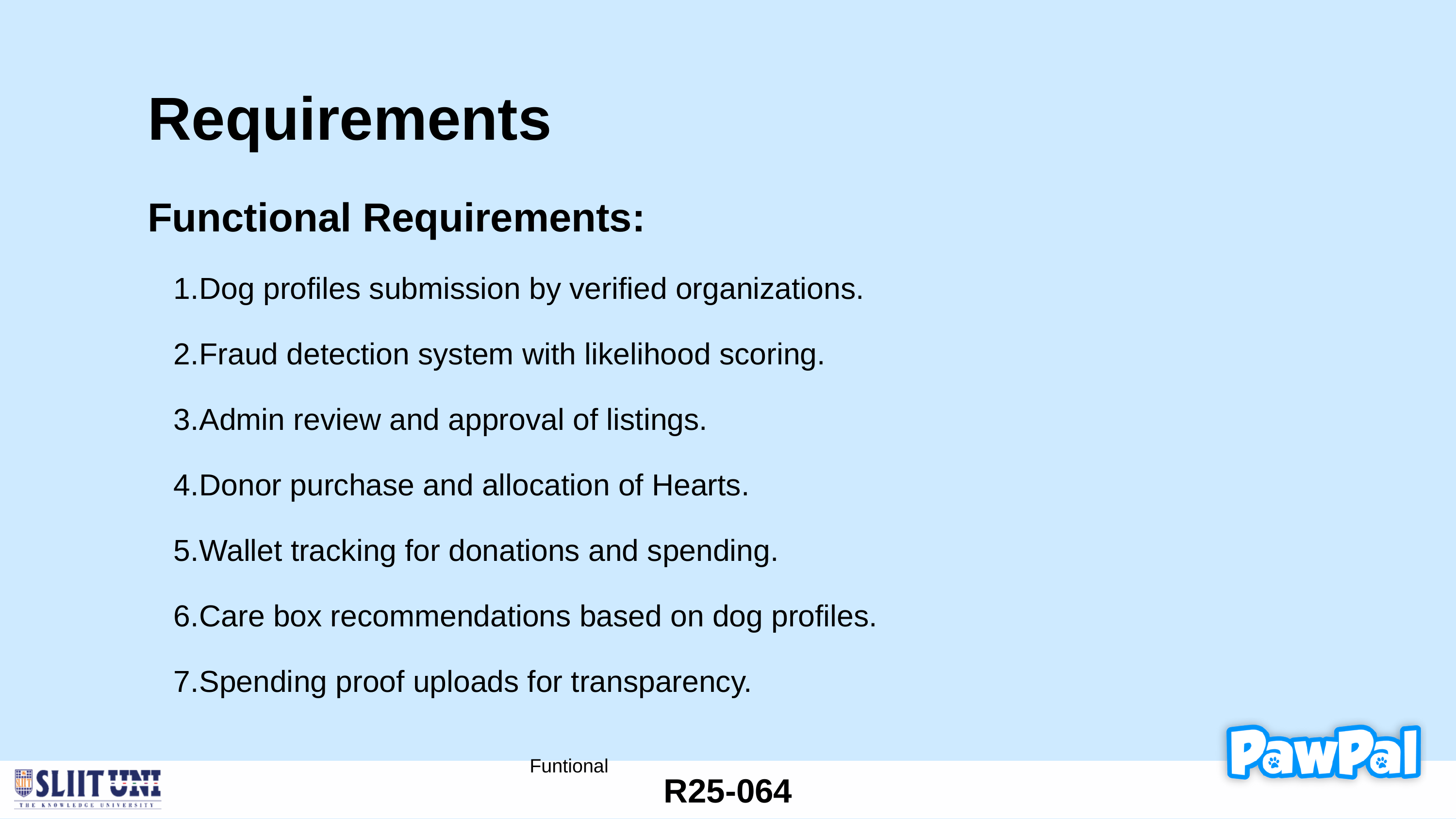

Requirements
Functional Requirements:
Dog profiles submission by verified organizations.
Fraud detection system with likelihood scoring.
Admin review and approval of listings.
Donor purchase and allocation of Hearts.
Wallet tracking for donations and spending.
Care box recommendations based on dog profiles.
Spending proof uploads for transparency.

R25-064

Funtional